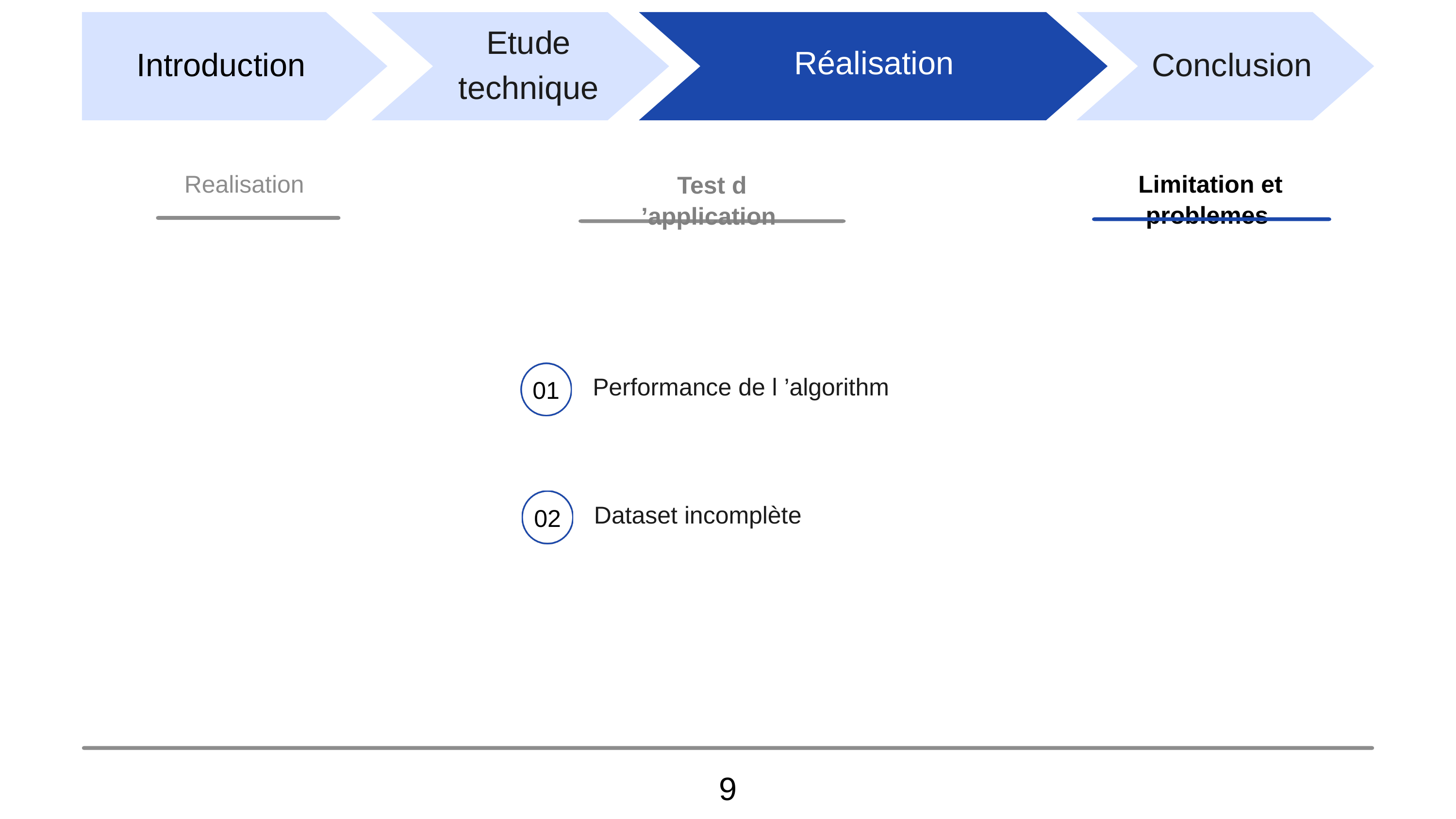

Réalisation

Introduction

Conclusion

Etude technique
Limitation et problemes
Realisation
Test d ’application

01
Performance de l ’algorithm
02
Dataset incomplète

9